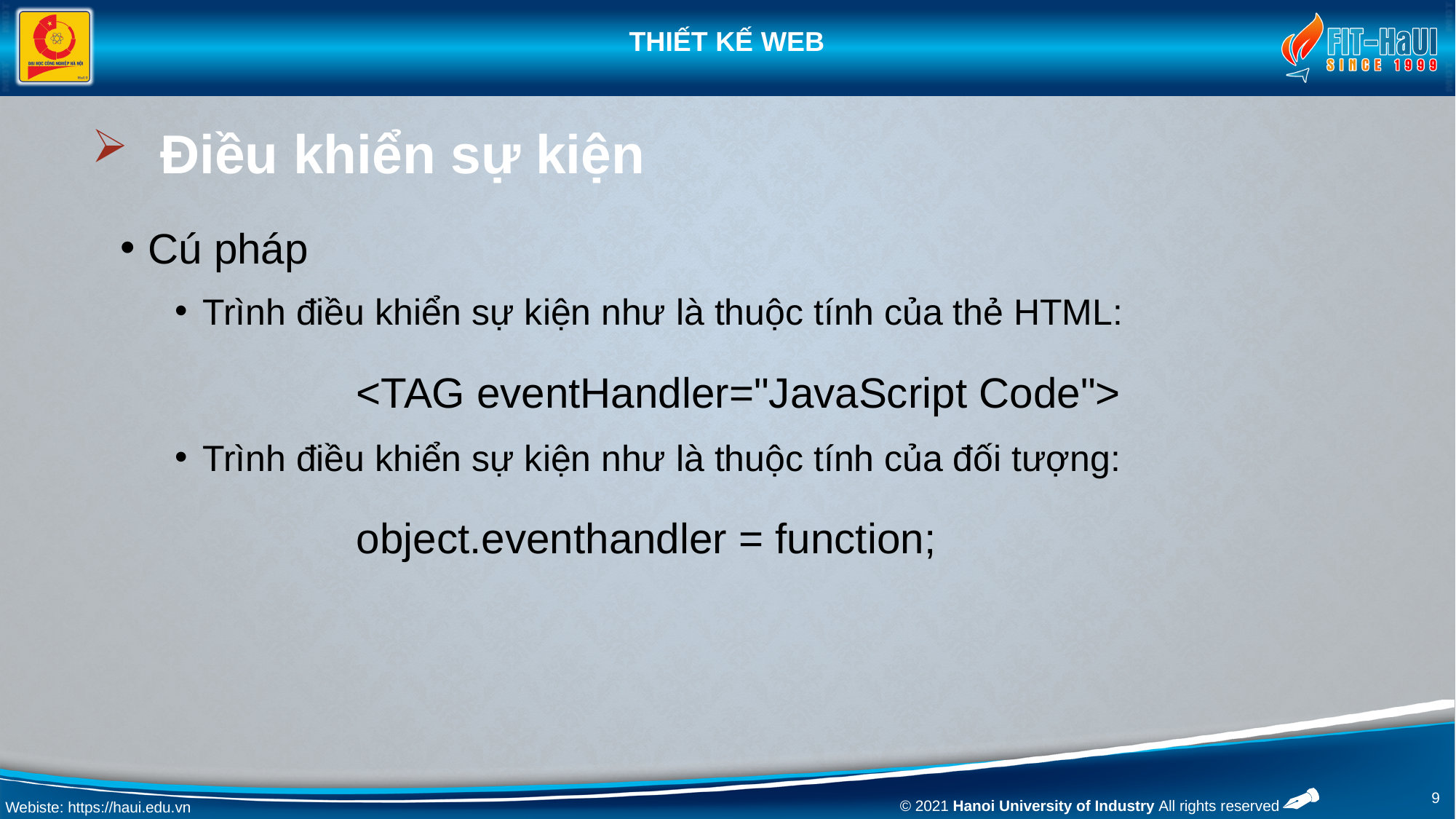

# Điều khiển sự kiện
Cú pháp
Trình điều khiển sự kiện như là thuộc tính của thẻ HTML:
            <TAG eventHandler="JavaScript Code">
Trình điều khiển sự kiện như là thuộc tính của đối tượng:
            object.eventhandler = function;